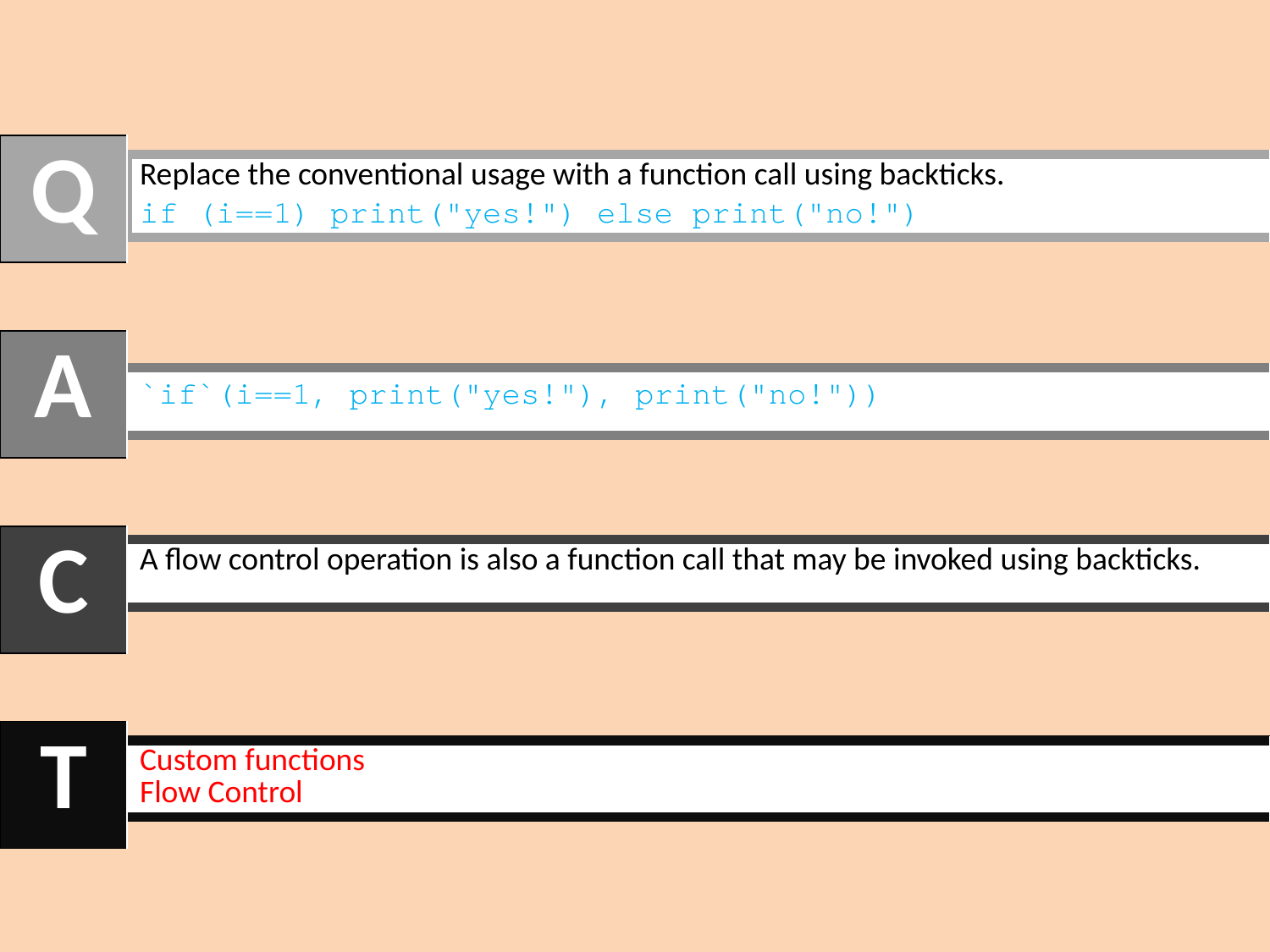

| Q |
| --- |
| Replace the conventional usage with a function call using backticks. if (i==1) print("yes!") else print("no!") |
| --- |
| A |
| --- |
| `if`(i==1, print("yes!"), print("no!")) |
| --- |
| C |
| --- |
| A flow control operation is also a function call that may be invoked using backticks. |
| --- |
| T |
| --- |
| Custom functions Flow Control |
| --- |